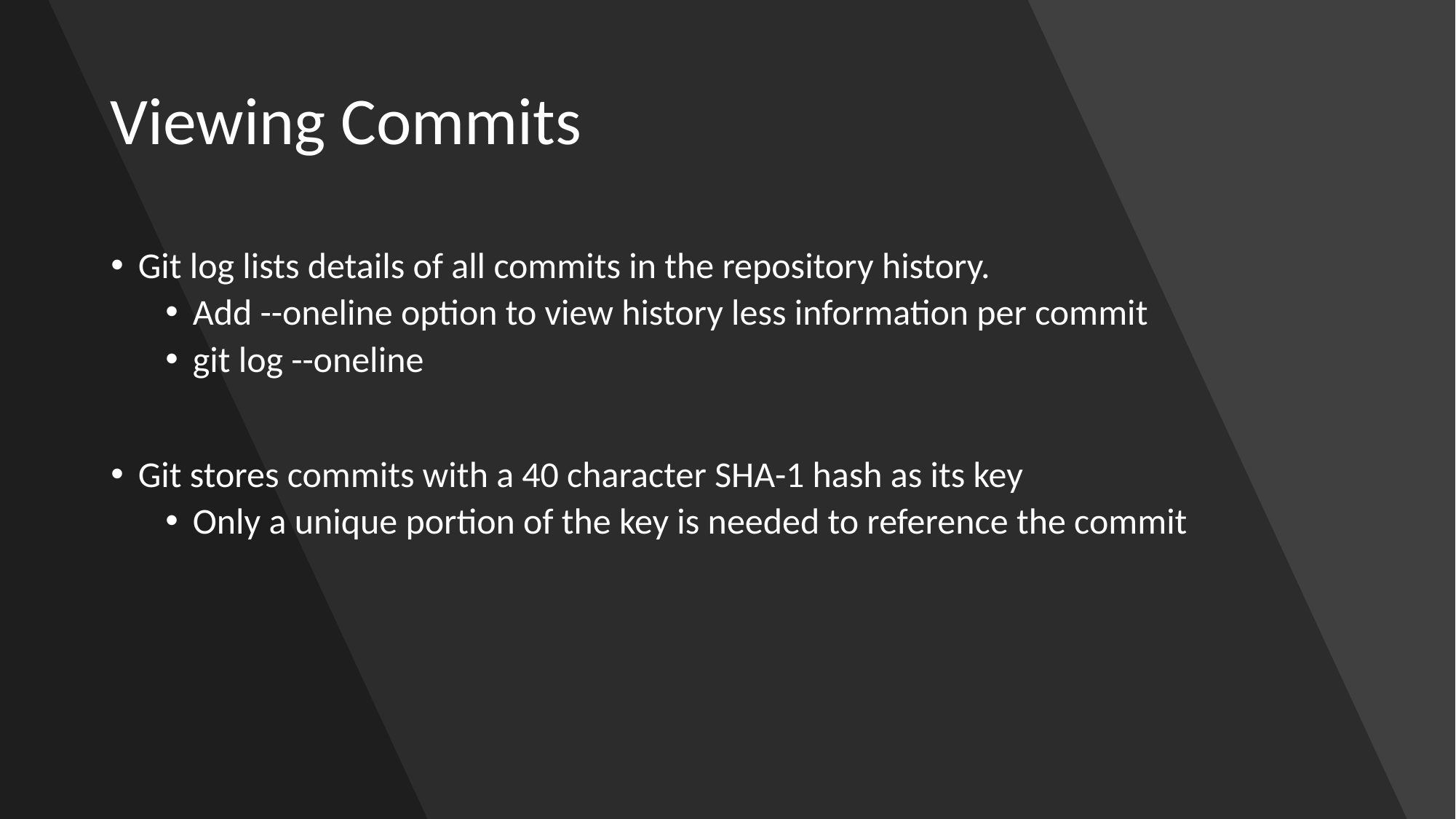

# Viewing Commits
Git log lists details of all commits in the repository history.
Add --oneline option to view history less information per commit
git log --oneline

Git stores commits with a 40 character SHA-1 hash as its key
Only a unique portion of the key is needed to reference the commit